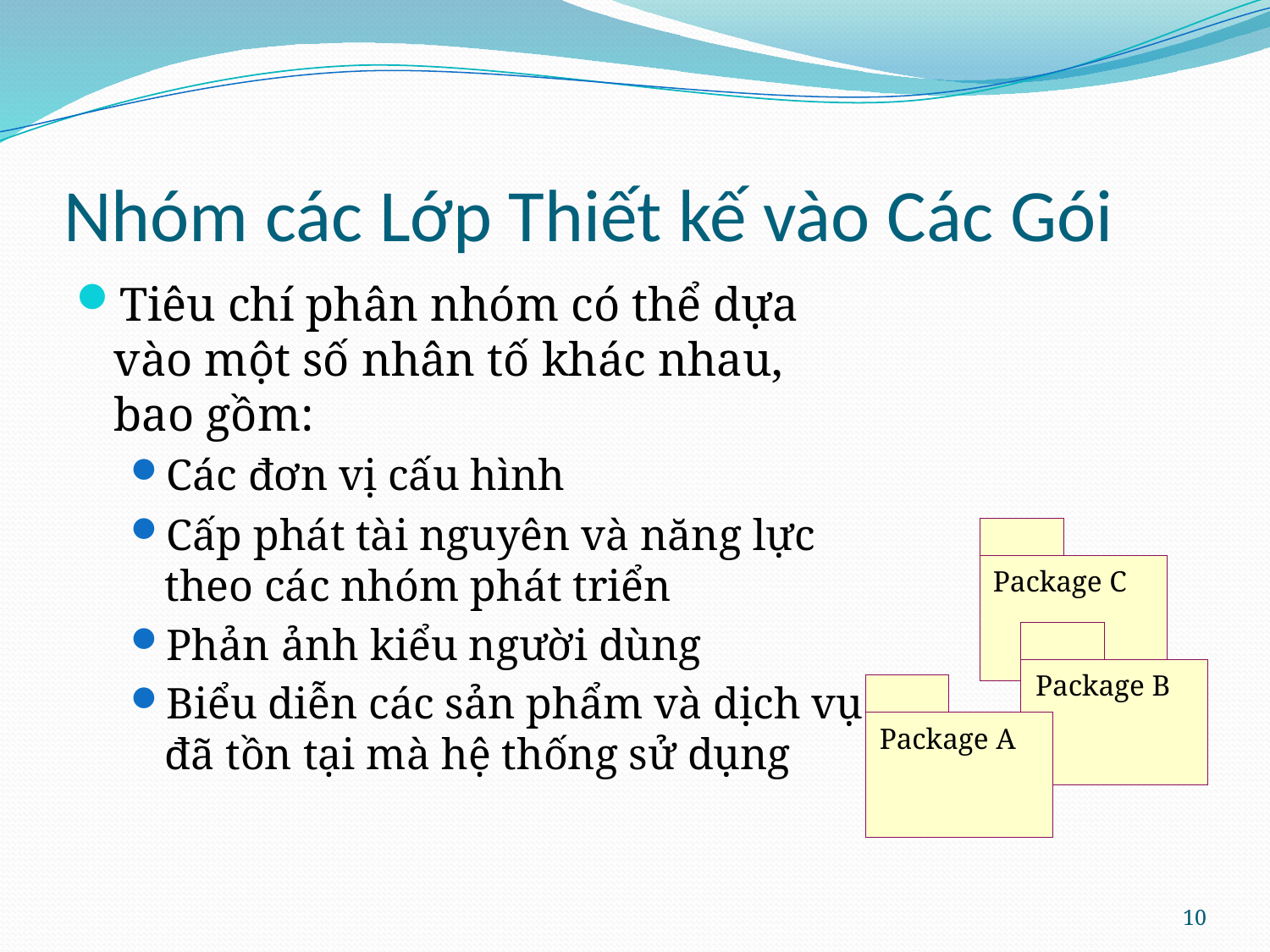

# Nhóm các Lớp Thiết kế vào Các Gói
Tiêu chí phân nhóm có thể dựa vào một số nhân tố khác nhau, bao gồm:
Các đơn vị cấu hình
Cấp phát tài nguyên và năng lực theo các nhóm phát triển
Phản ảnh kiểu người dùng
Biểu diễn các sản phẩm và dịch vụ đã tồn tại mà hệ thống sử dụng

Package C

Package B

Package A
10